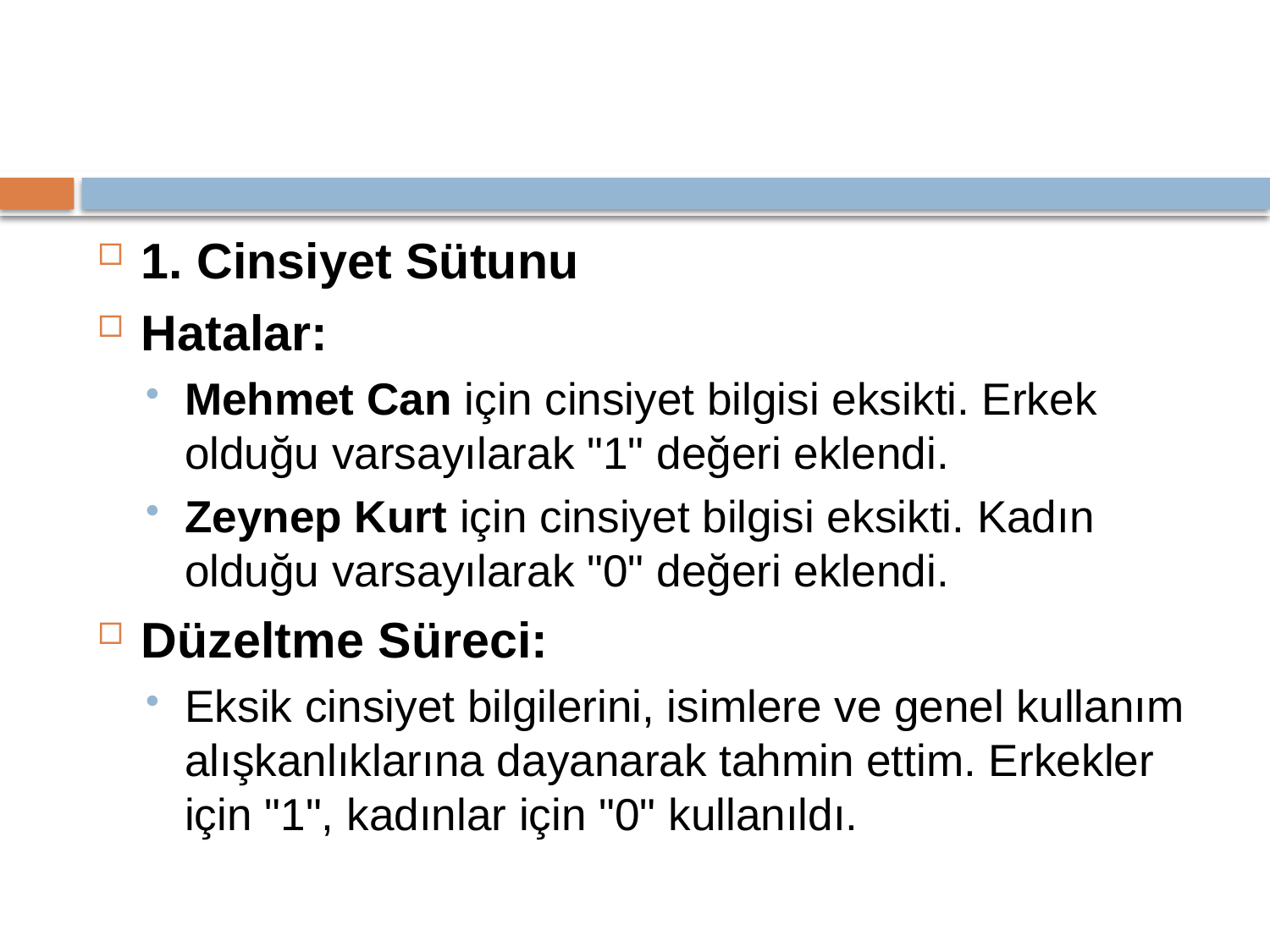

1. Cinsiyet Sütunu
Hatalar:
Mehmet Can için cinsiyet bilgisi eksikti. Erkek olduğu varsayılarak "1" değeri eklendi.
Zeynep Kurt için cinsiyet bilgisi eksikti. Kadın olduğu varsayılarak "0" değeri eklendi.
Düzeltme Süreci:
Eksik cinsiyet bilgilerini, isimlere ve genel kullanım alışkanlıklarına dayanarak tahmin ettim. Erkekler için "1", kadınlar için "0" kullanıldı.